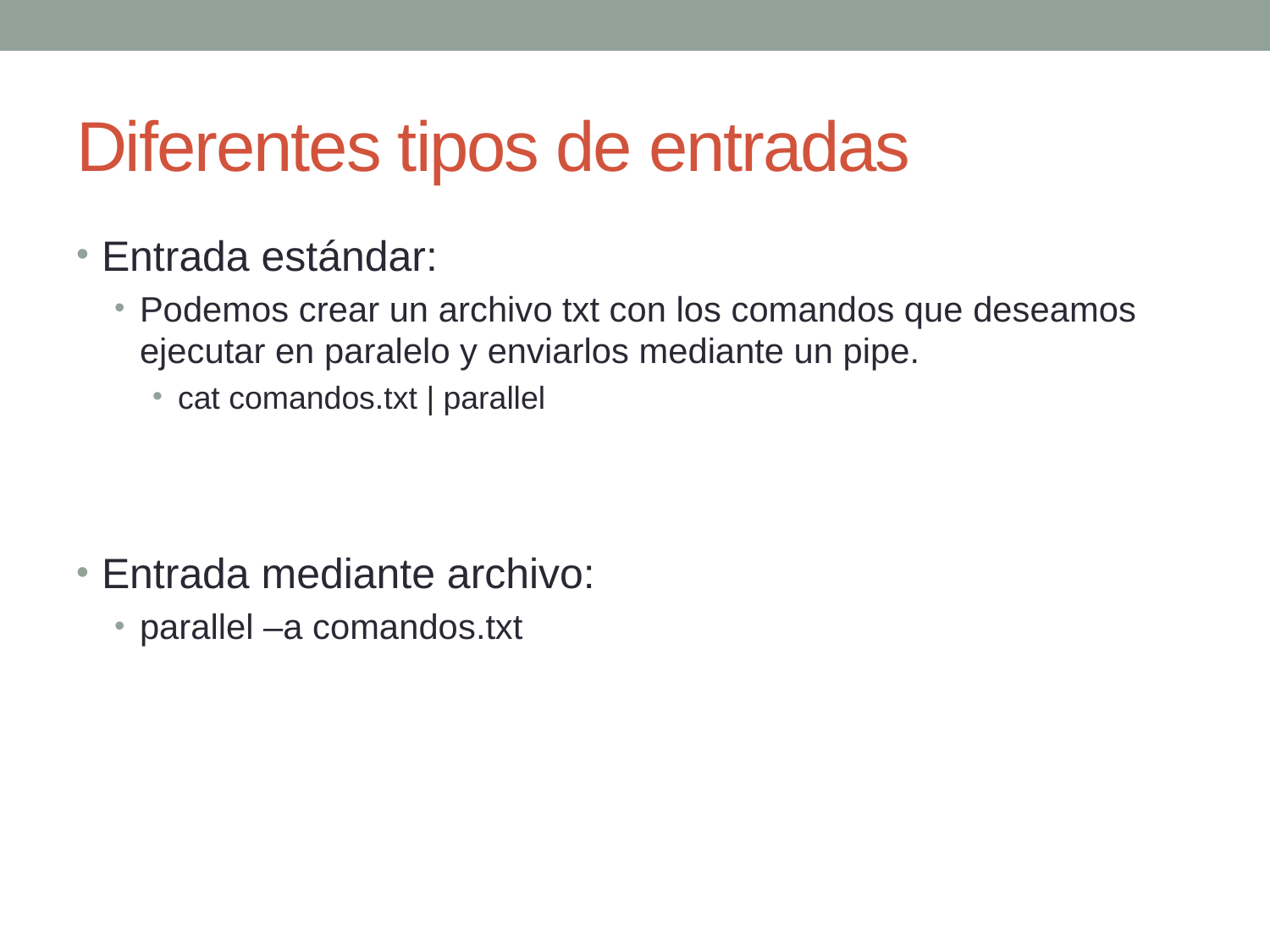

# Diferentes tipos de entradas
Entrada estándar:
Podemos crear un archivo txt con los comandos que deseamos ejecutar en paralelo y enviarlos mediante un pipe.
cat comandos.txt | parallel

Entrada mediante archivo:
parallel –a comandos.txt